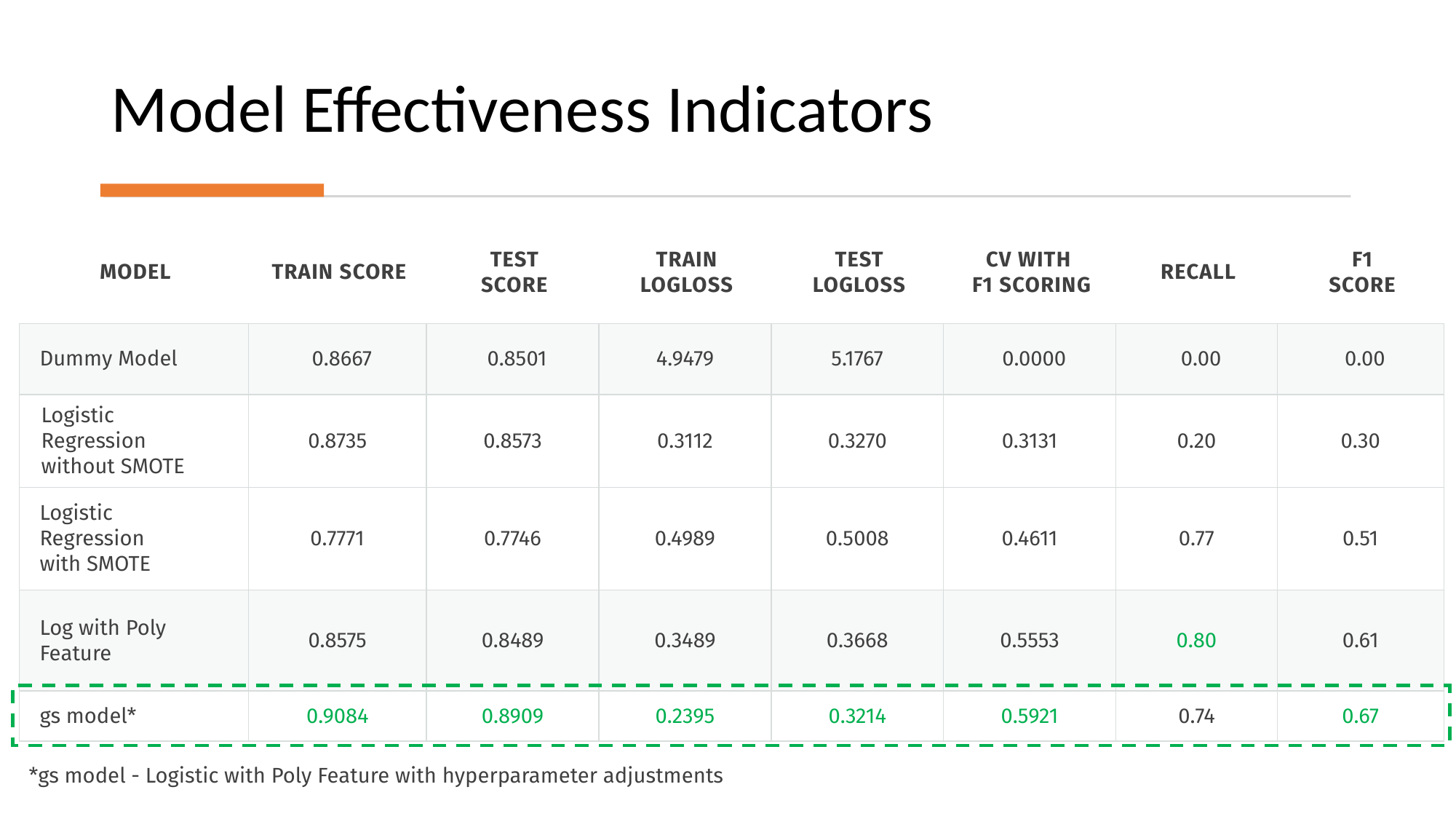

# Model Effectiveness Indicators

| Model | Train Score | Test Score | Train logloss | TesT Logloss | CV with F1 scoring | Recall | F1 Score |
| --- | --- | --- | --- | --- | --- | --- | --- |
| Dummy Model | 0.8667 | 0.8501 | 4.9479 | 5.1767 | 0.0000 | 0.00 | 0.00 |
| Logistic Regression without SMOTE | 0.8735 | 0.8573 | 0.3112 | 0.3270 | 0.3131 | 0.20 | 0.30 |
| Logistic Regression with SMOTE | 0.7771 | 0.7746 | 0.4989 | 0.5008 | 0.4611 | 0.77 | 0.51 |
| Log with Poly Feature | 0.8575 | 0.8489 | 0.3489 | 0.3668 | 0.5553 | 0.80 | 0.61 |
| gs model\* | 0.9084 | 0.8909 | 0.2395 | 0.3214 | 0.5921 | 0.74 | 0.67 |

*gs model - Logistic with Poly Feature with hyperparameter adjustments